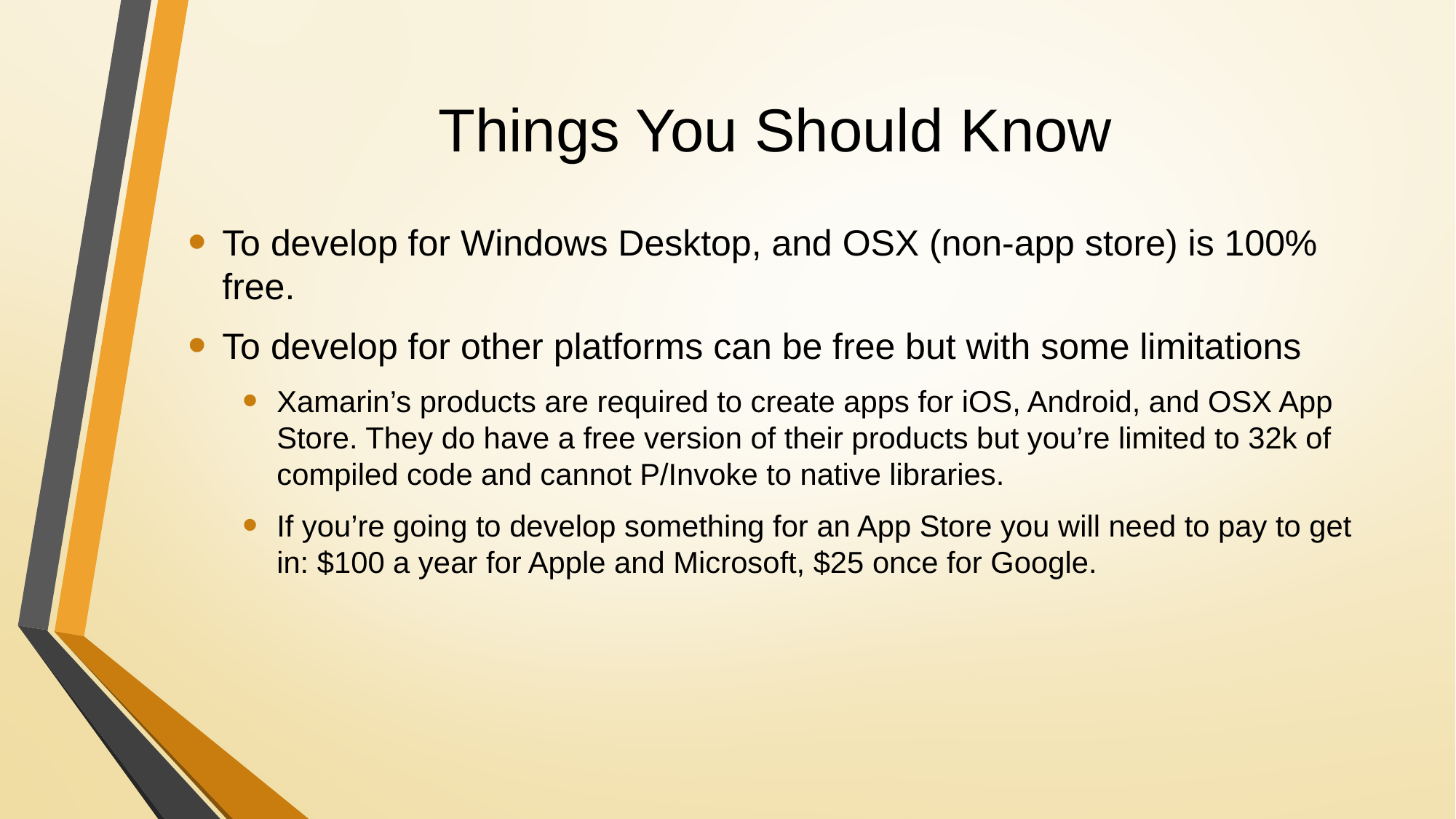

# Things You Should Know
To develop for Windows Desktop, and OSX (non-app store) is 100% free.
To develop for other platforms can be free but with some limitations
Xamarin’s products are required to create apps for iOS, Android, and OSX App Store. They do have a free version of their products but you’re limited to 32k of compiled code and cannot P/Invoke to native libraries.
If you’re going to develop something for an App Store you will need to pay to get in: $100 a year for Apple and Microsoft, $25 once for Google.